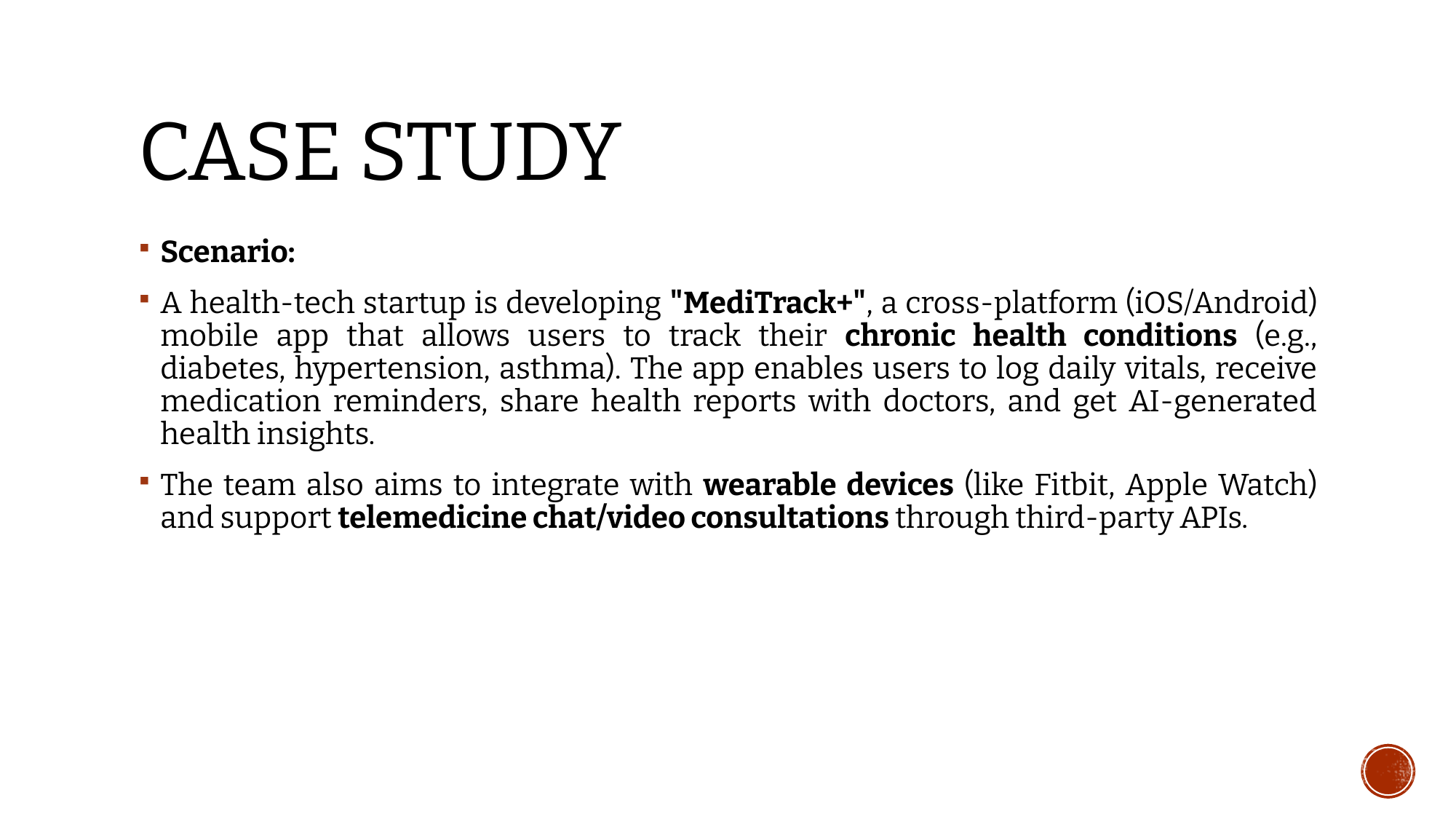

# Case study
Scenario:
A health-tech startup is developing "MediTrack+", a cross-platform (iOS/Android) mobile app that allows users to track their chronic health conditions (e.g., diabetes, hypertension, asthma). The app enables users to log daily vitals, receive medication reminders, share health reports with doctors, and get AI-generated health insights.
The team also aims to integrate with wearable devices (like Fitbit, Apple Watch) and support telemedicine chat/video consultations through third-party APIs.